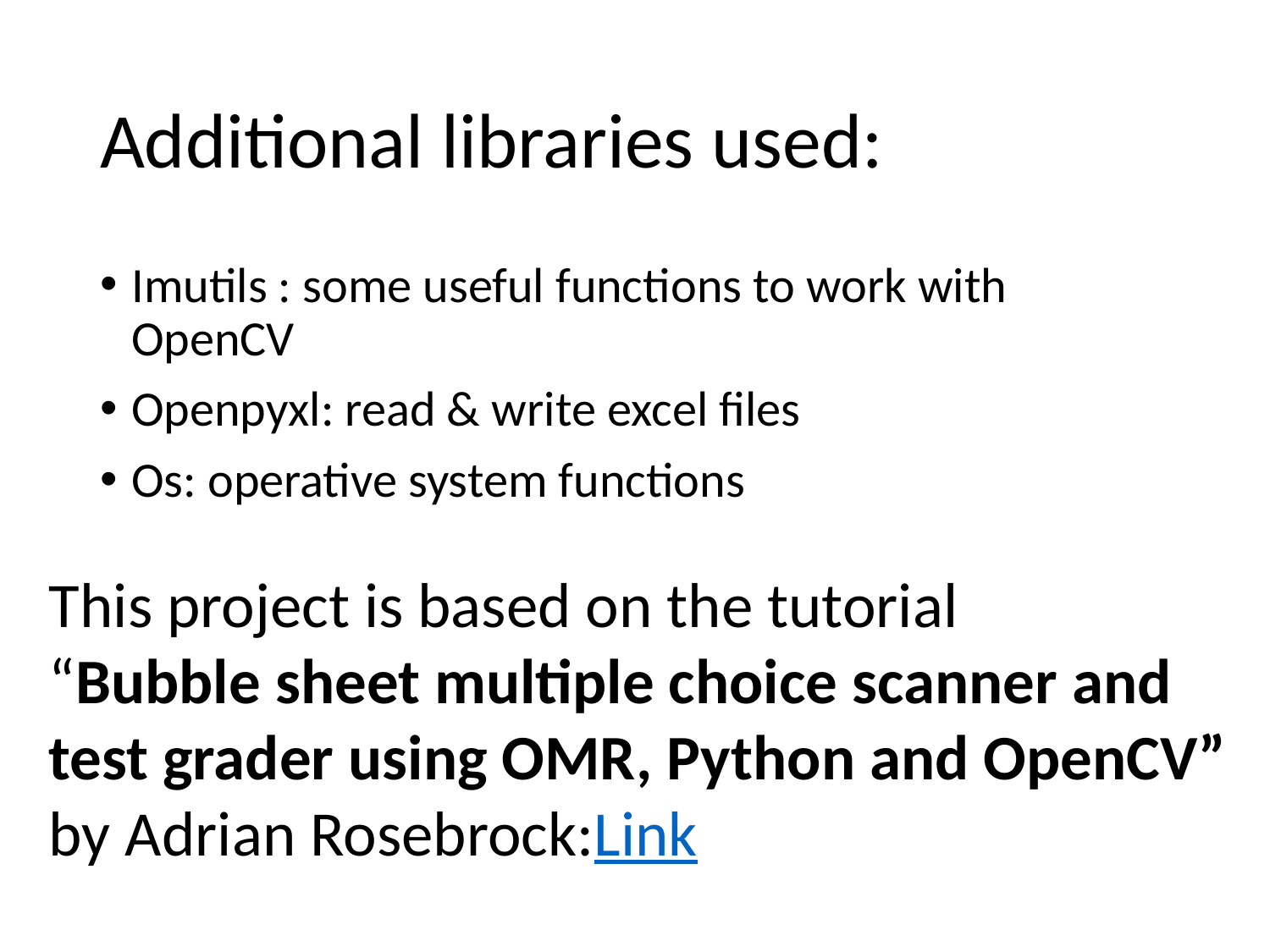

# Additional libraries used:
Imutils : some useful functions to work with OpenCV
Openpyxl: read & write excel files
Os: operative system functions
This project is based on the tutorial
“Bubble sheet multiple choice scanner and
test grader using OMR, Python and OpenCV”
by Adrian Rosebrock:Link